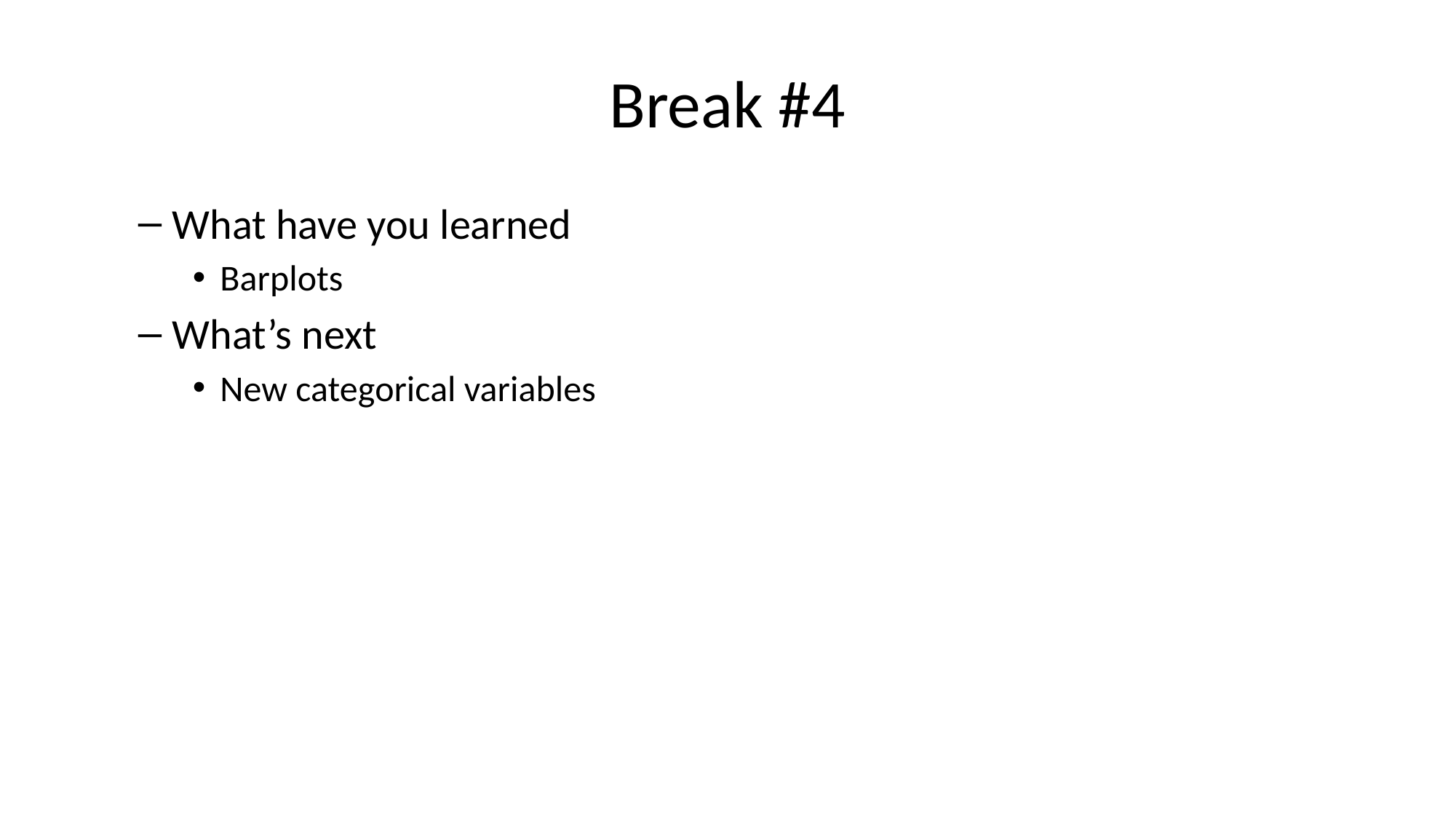

# Break #4
What have you learned
Barplots
What’s next
New categorical variables